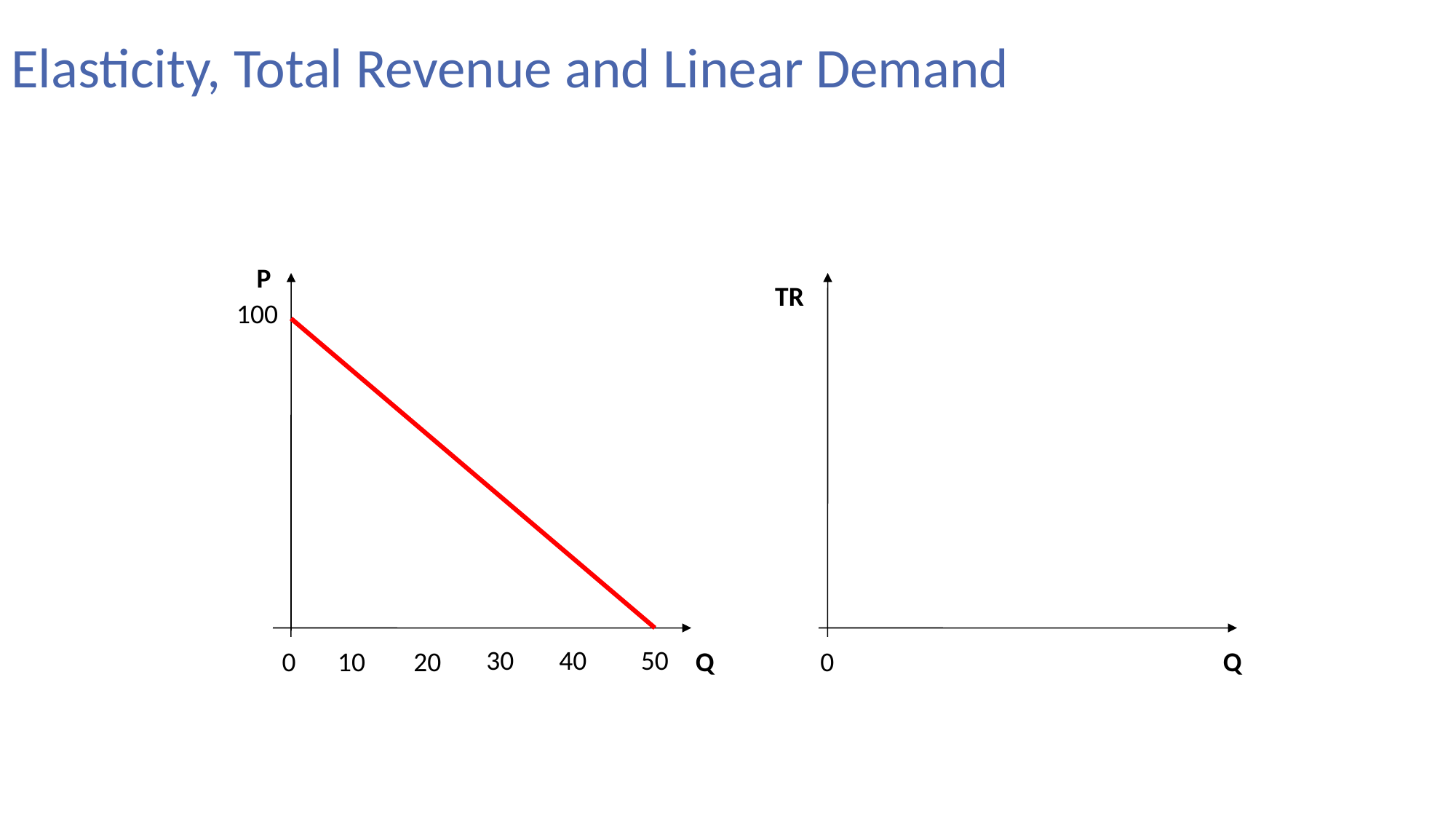

# Elasticity, Total Revenue and Linear Demand
P

TR
100

30
40
50
Q
Q
0
10
20
0